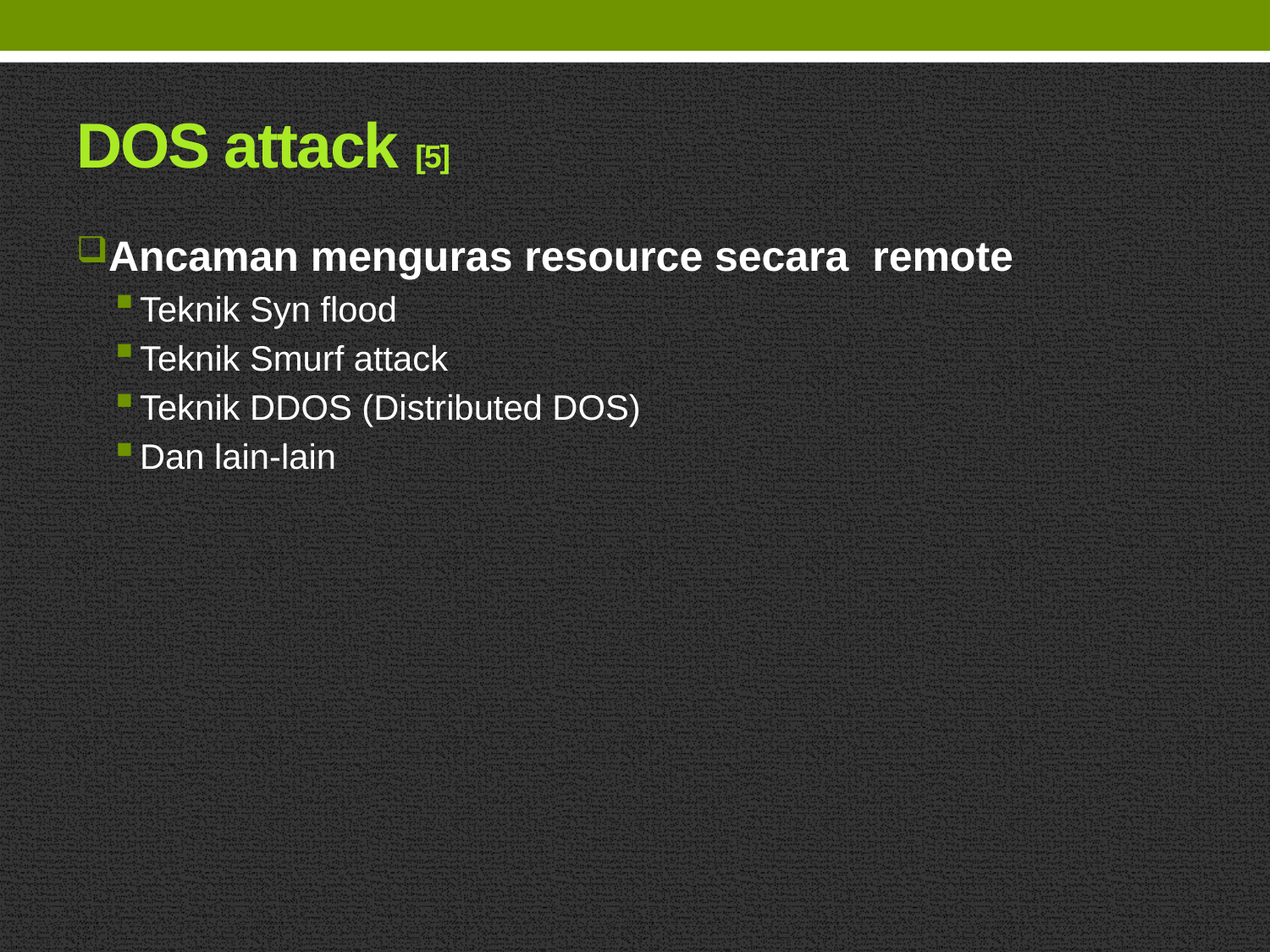

# DOS attack [5]
Ancaman menguras resource secara  remote
Teknik Syn flood
Teknik Smurf attack
Teknik DDOS (Distributed DOS)
Dan lain-lain